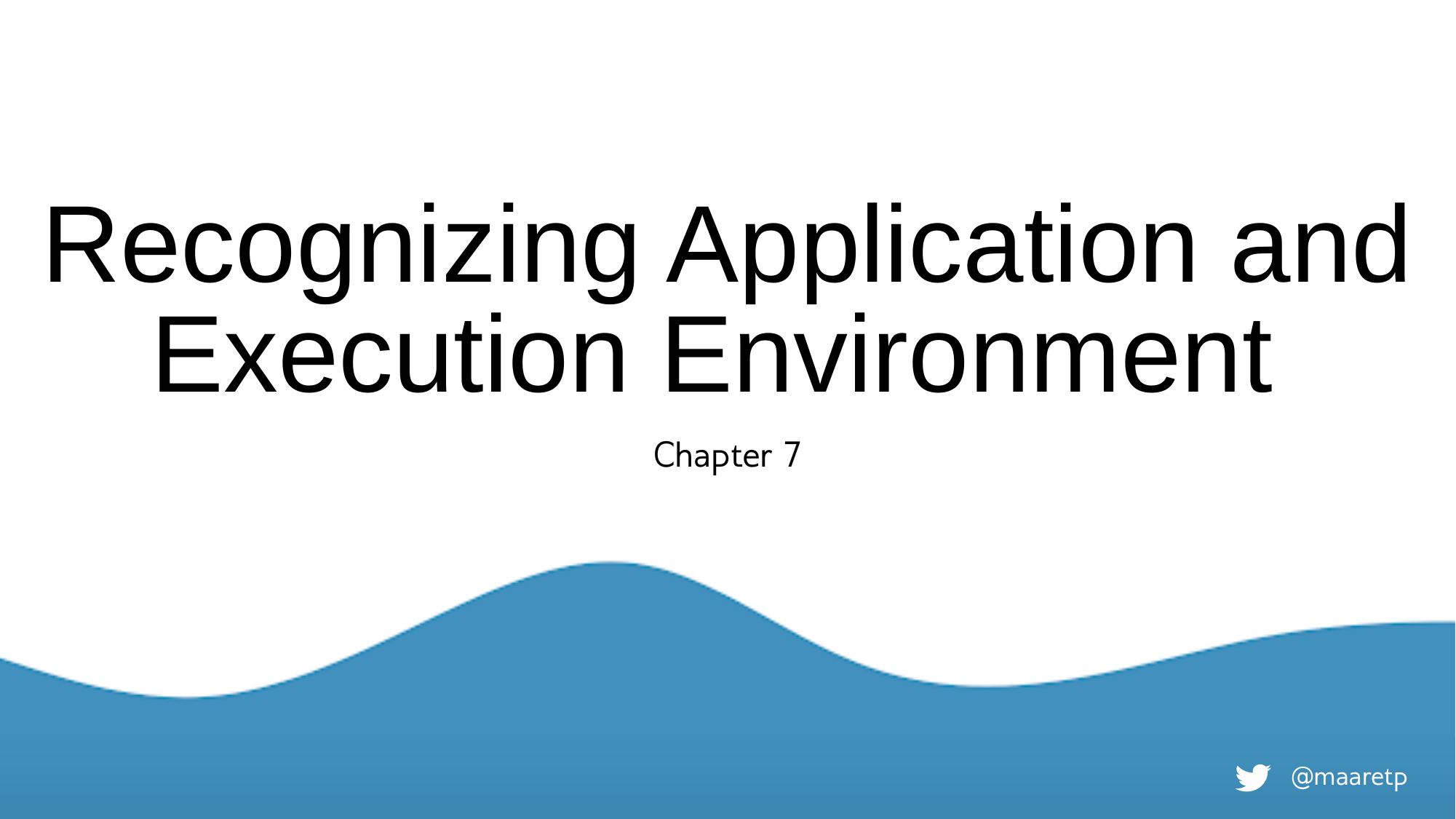

# Recognizing Application and Execution Environment
Chapter 7